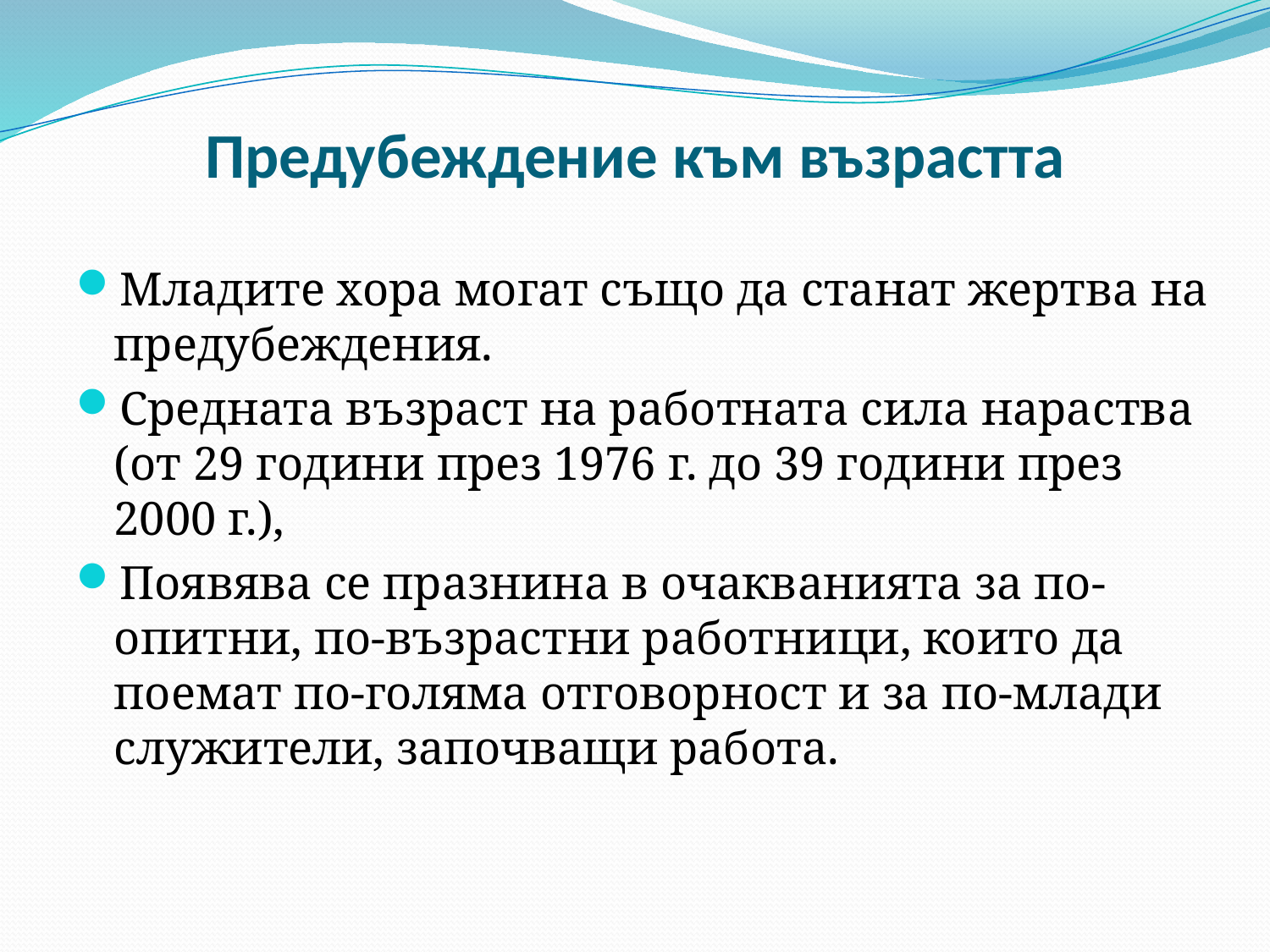

# Предубеждение към възрастта
Младите хора могат също да станат жертва на предубеждения.
Средната възраст на работната сила нараства (от 29 години през 1976 г. до 39 години през 2000 г.),
Появява се празнина в очакванията за по-опитни, по-възрастни работници, които да поемат по-голяма отговорност и за по-млади служители, започващи работа.